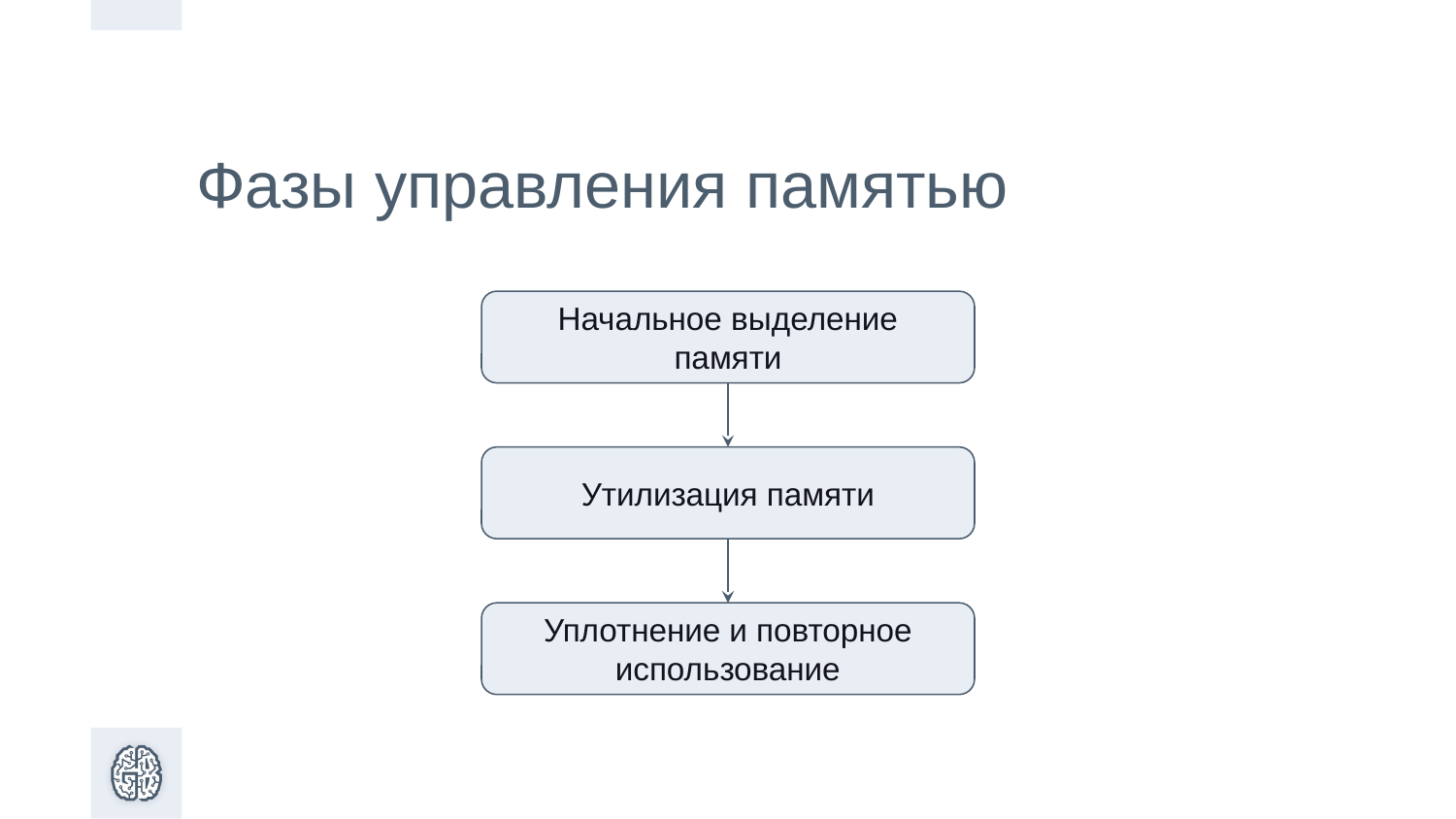

Фазы управления памятью
Начальное выделение памяти
Утилизация памяти
Уплотнение и повторное использование